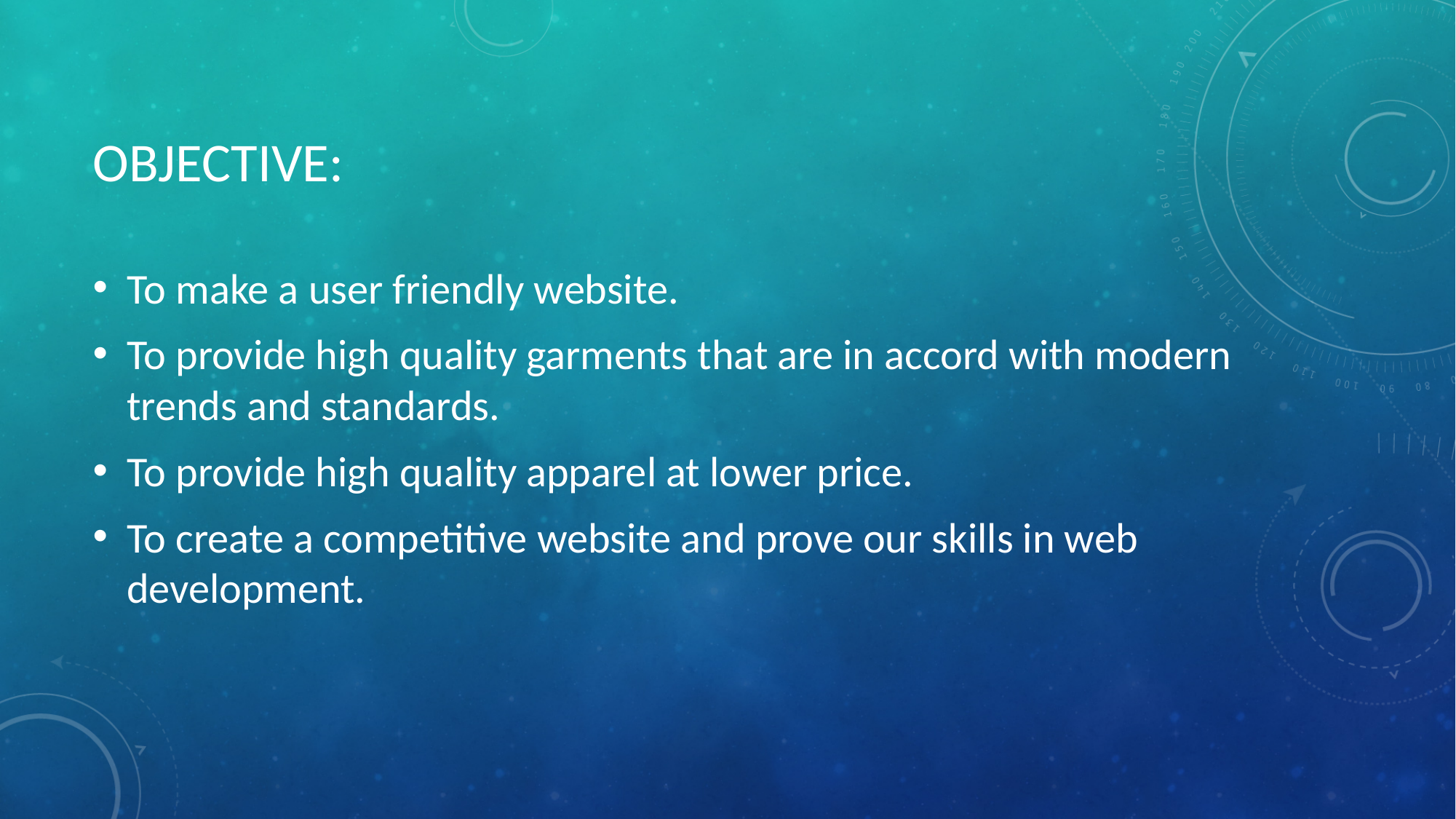

# Objective:
To make a user friendly website.
To provide high quality garments that are in accord with modern trends and standards.
To provide high quality apparel at lower price.
To create a competitive website and prove our skills in web development.